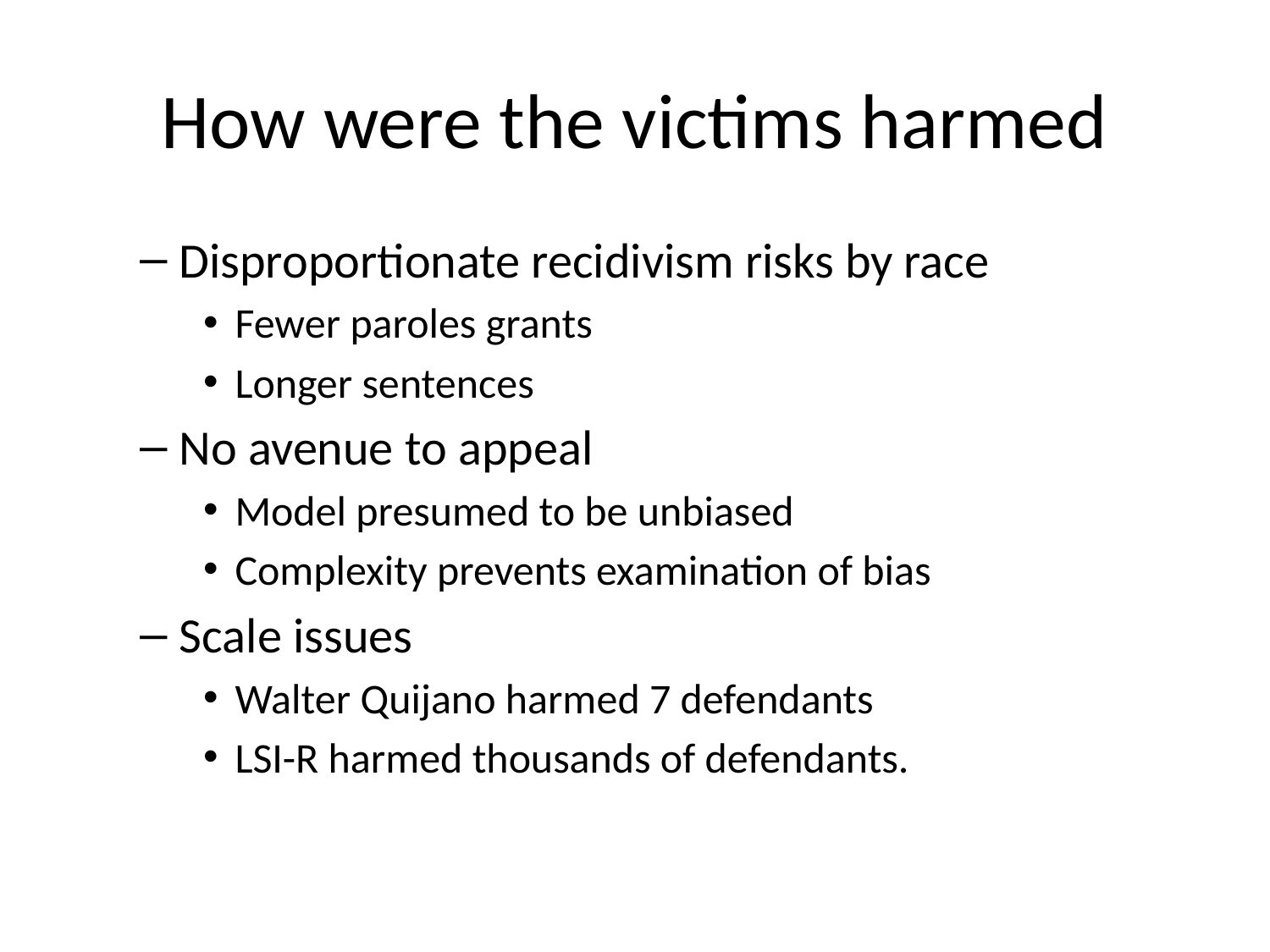

# How were the victims harmed
Disproportionate recidivism risks by race
Fewer paroles grants
Longer sentences
No avenue to appeal
Model presumed to be unbiased
Complexity prevents examination of bias
Scale issues
Walter Quijano harmed 7 defendants
LSI-R harmed thousands of defendants.